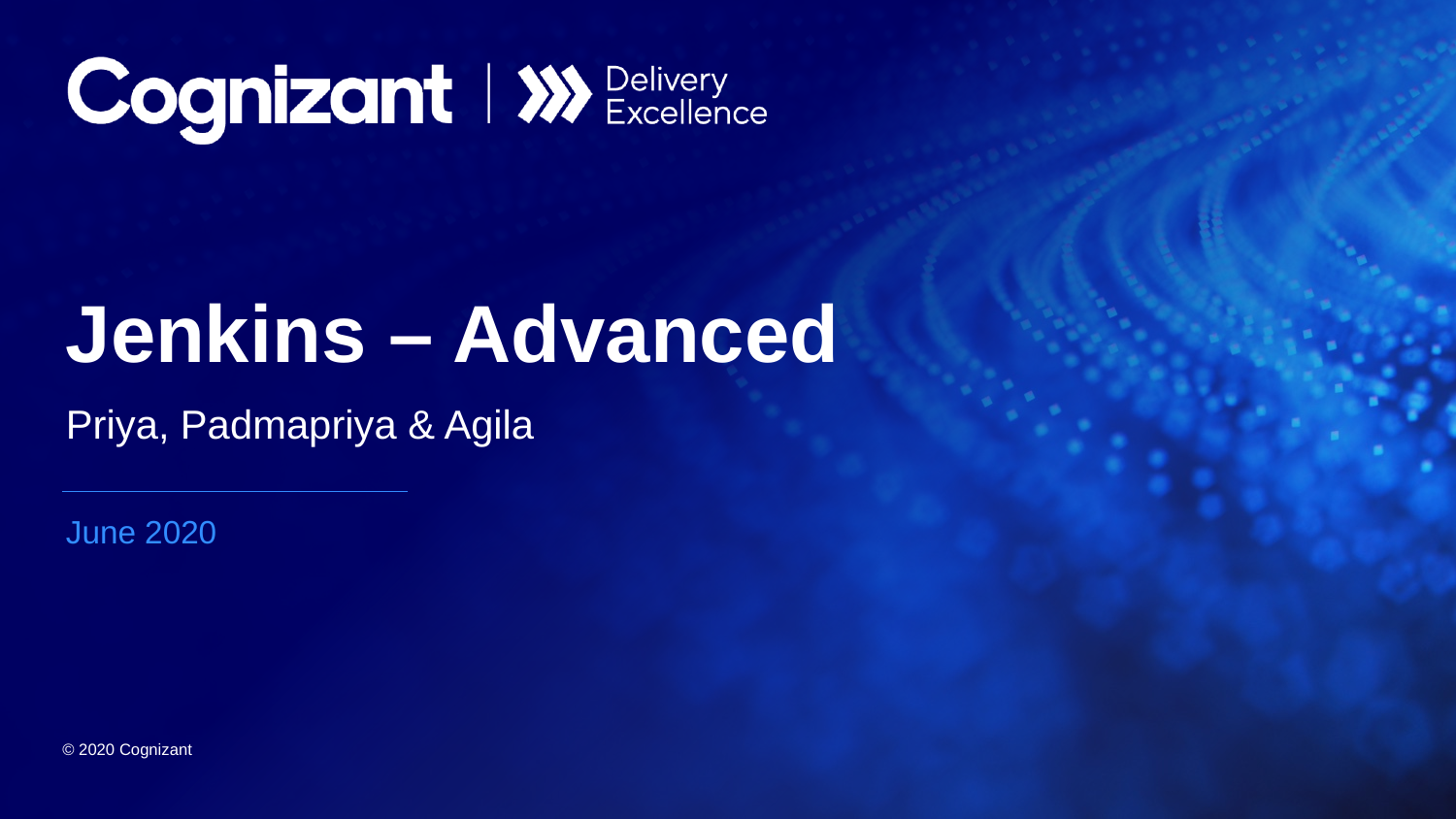

# Jenkins – Advanced
Priya, Padmapriya & Agila
June 2020
© 2020 Cognizant